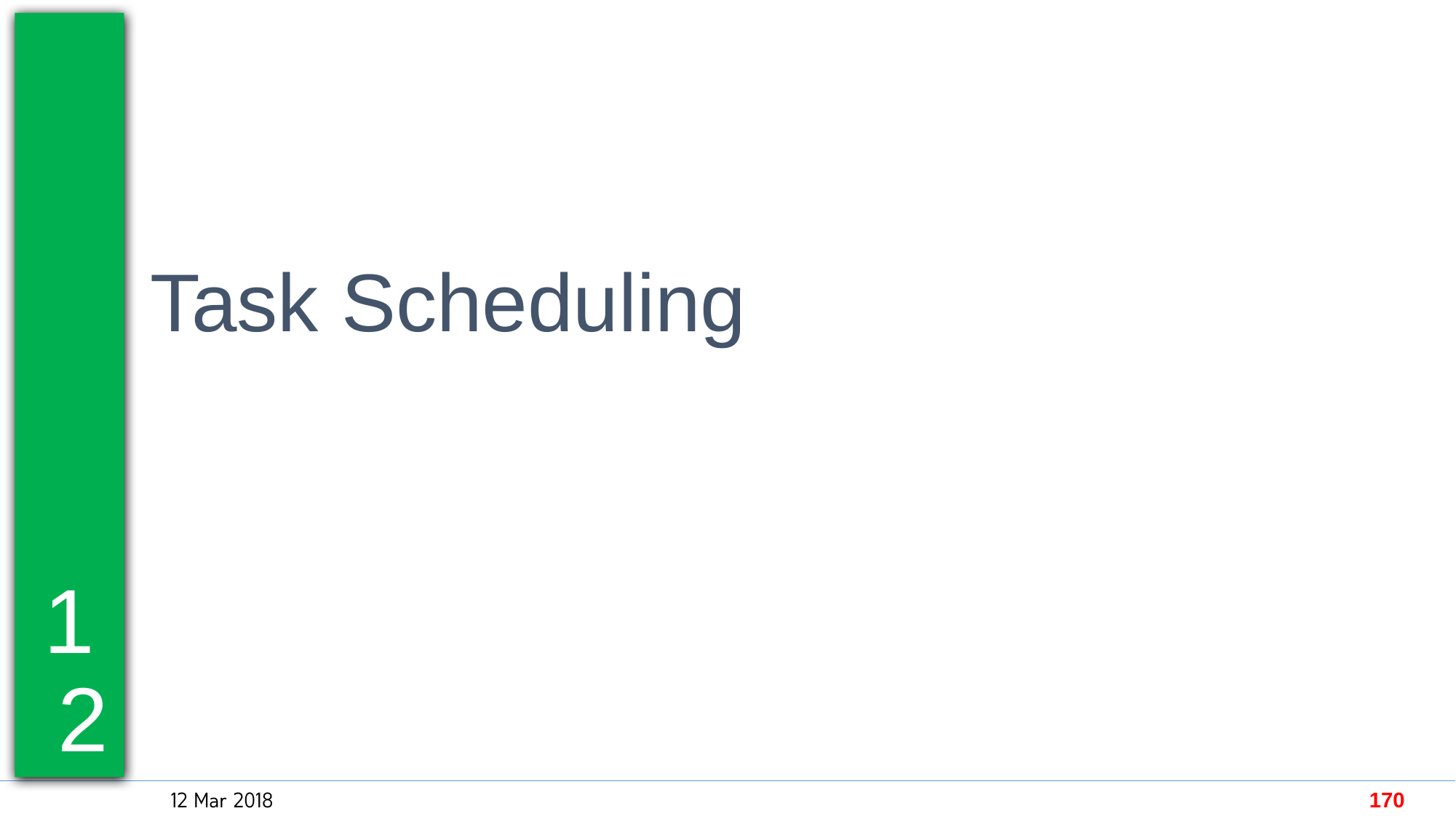

12
Task Scheduling
12 Mar 2018
170